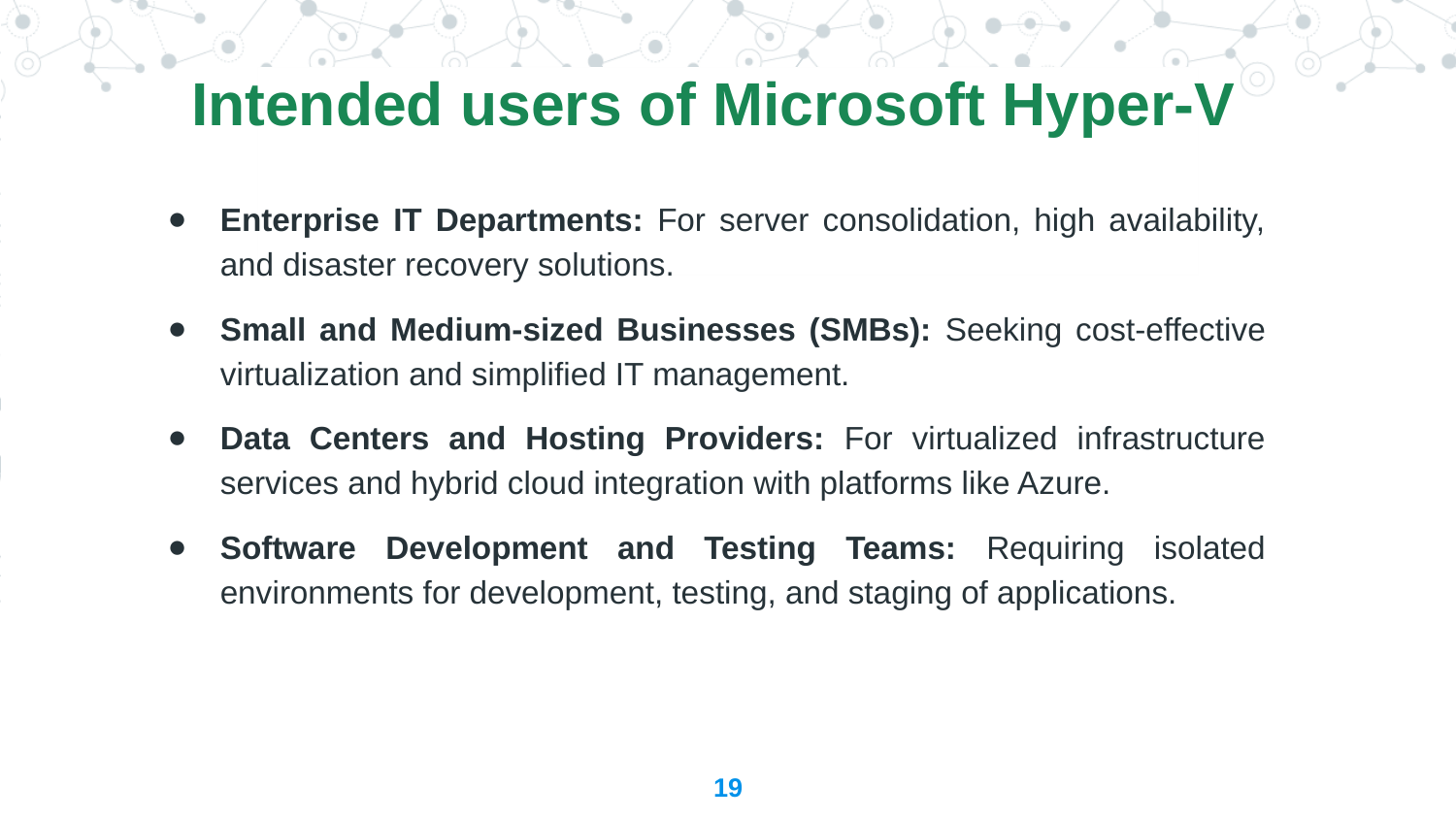

Intended users of Microsoft Hyper-V

Enterprise IT Departments: For server consolidation, high availability, and disaster recovery solutions.
Small and Medium-sized Businesses (SMBs): Seeking cost-effective virtualization and simplified IT management.
Data Centers and Hosting Providers: For virtualized infrastructure services and hybrid cloud integration with platforms like Azure.
Software Development and Testing Teams: Requiring isolated environments for development, testing, and staging of applications.

19